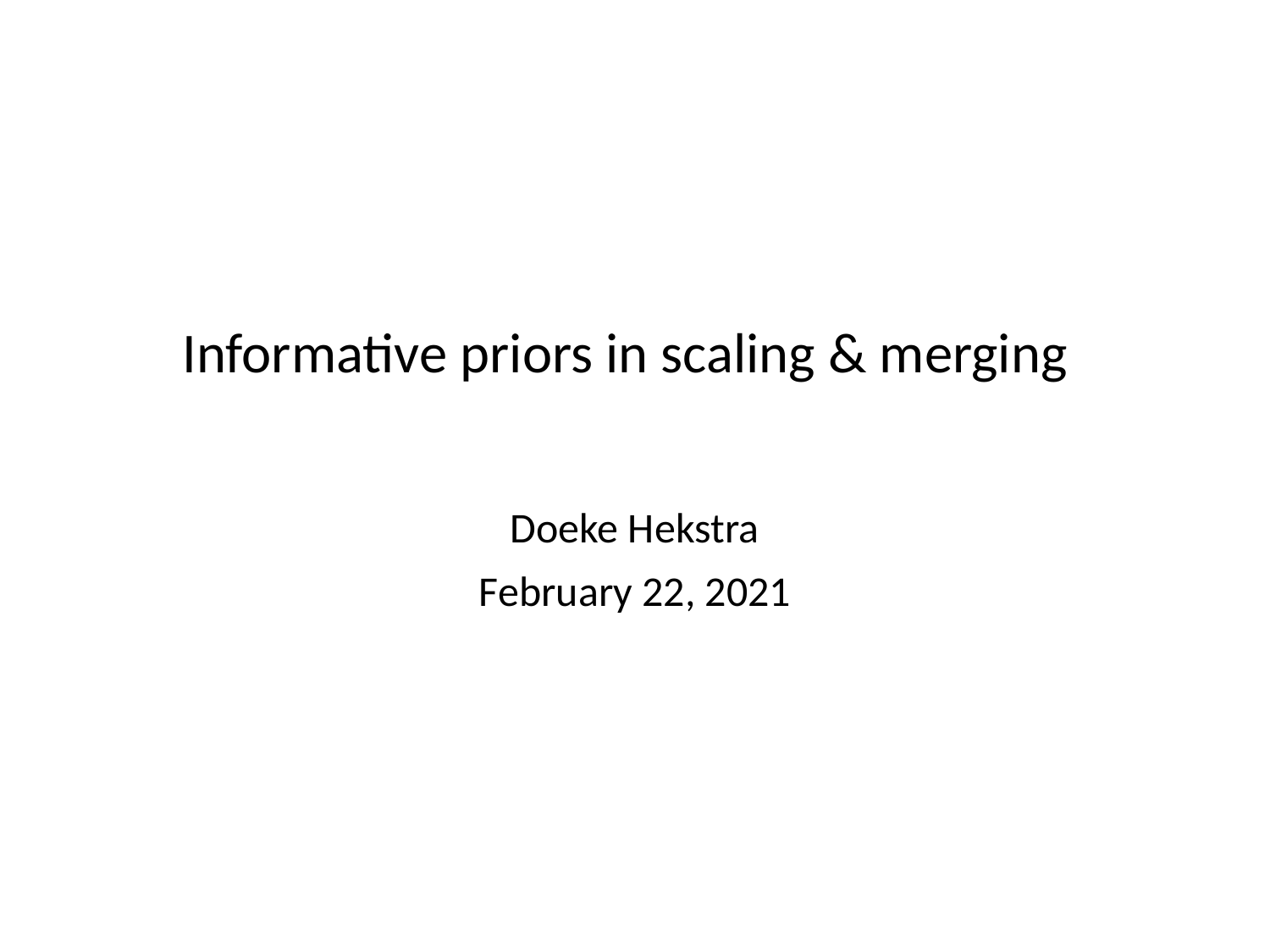

Informative priors in scaling & merging
Doeke Hekstra
February 22, 2021